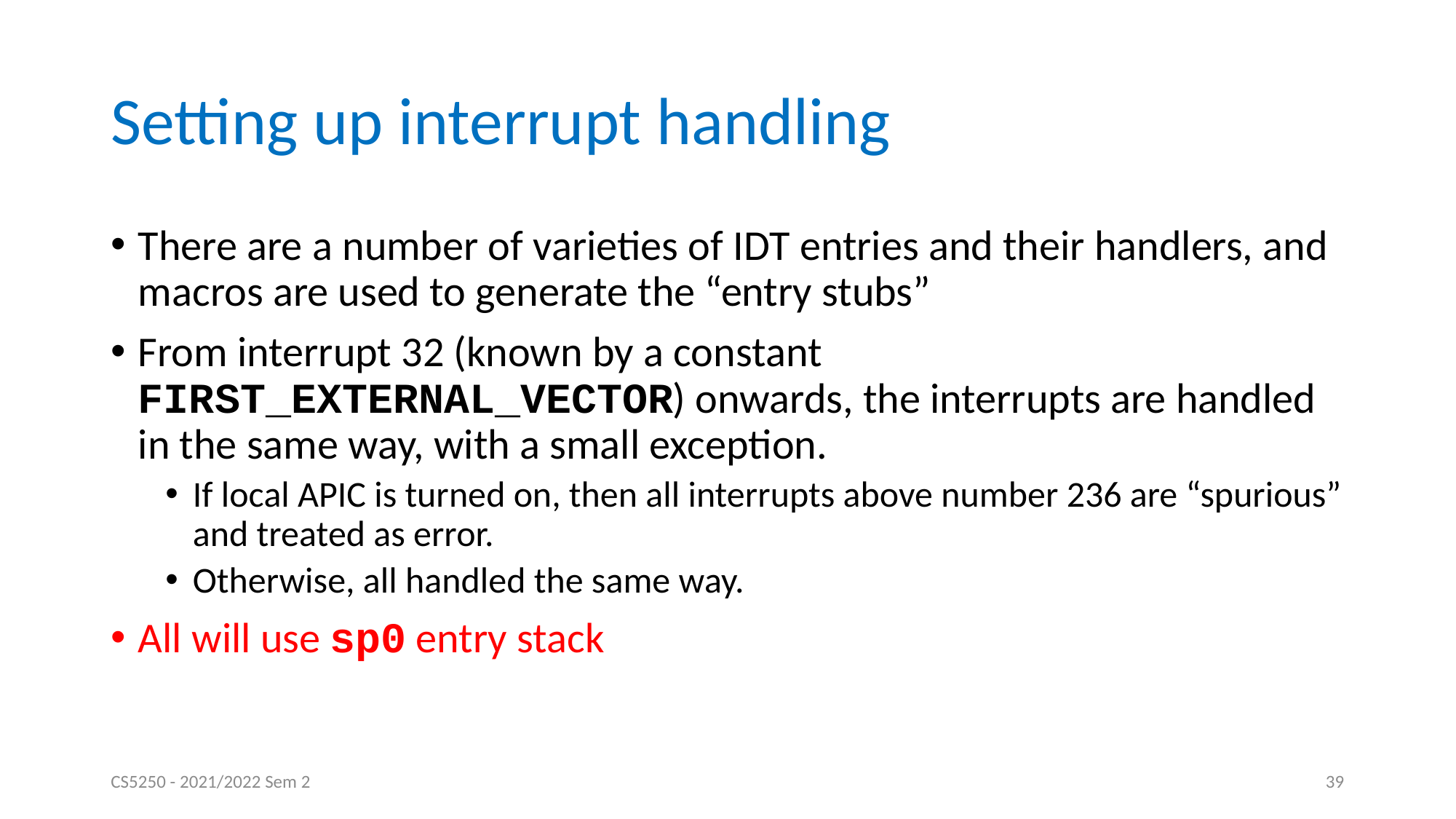

# Setting up interrupt handling
There are a number of varieties of IDT entries and their handlers, and macros are used to generate the “entry stubs”
From interrupt 32 (known by a constant FIRST_EXTERNAL_VECTOR) onwards, the interrupts are handled in the same way, with a small exception.
If local APIC is turned on, then all interrupts above number 236 are “spurious” and treated as error.
Otherwise, all handled the same way.
All will use sp0 entry stack
CS5250 - 2021/2022 Sem 2
39